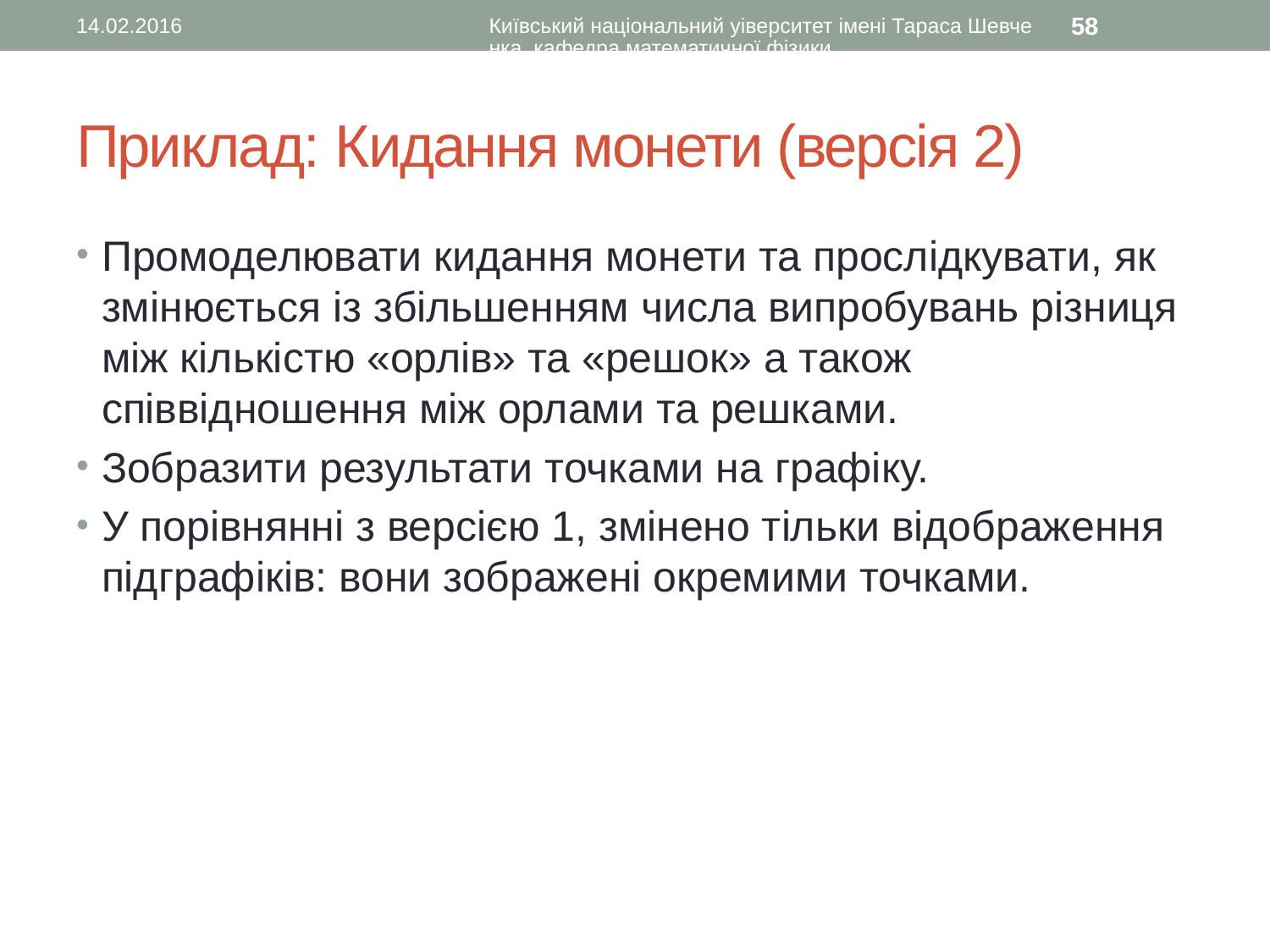

14.02.2016
Київський національний уіверситет імені Тараса Шевченка, кафедра математичної фізики
58
# Приклад: Кидання монети (версія 2)
Промоделювати кидання монети та прослідкувати, як змінюється із збільшенням числа випробувань різниця між кількістю «орлів» та «решок» а також співвідношення між орлами та решками.
Зобразити результати точками на графіку.
У порівнянні з версією 1, змінено тільки відображення підграфіків: вони зображені окремими точками.